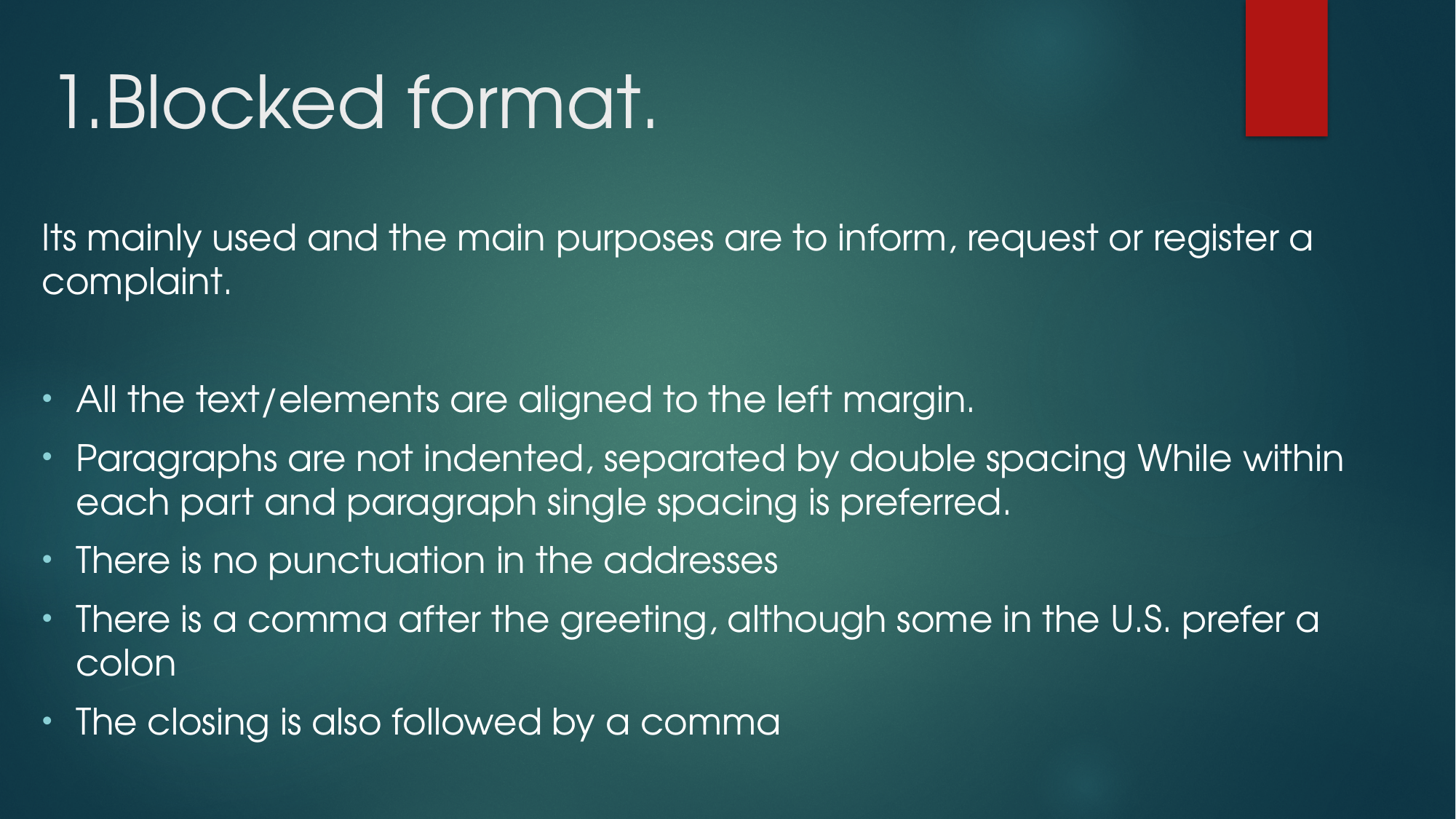

# 1.Blocked format.
Its mainly used and the main purposes are to inform, request or register a complaint.

All the text/elements are aligned to the left margin.
Paragraphs are not indented, separated by double spacing While within each part and paragraph single spacing is preferred.
There is no punctuation in the addresses
There is a comma after the greeting, although some in the U.S. prefer a colon
The closing is also followed by a comma